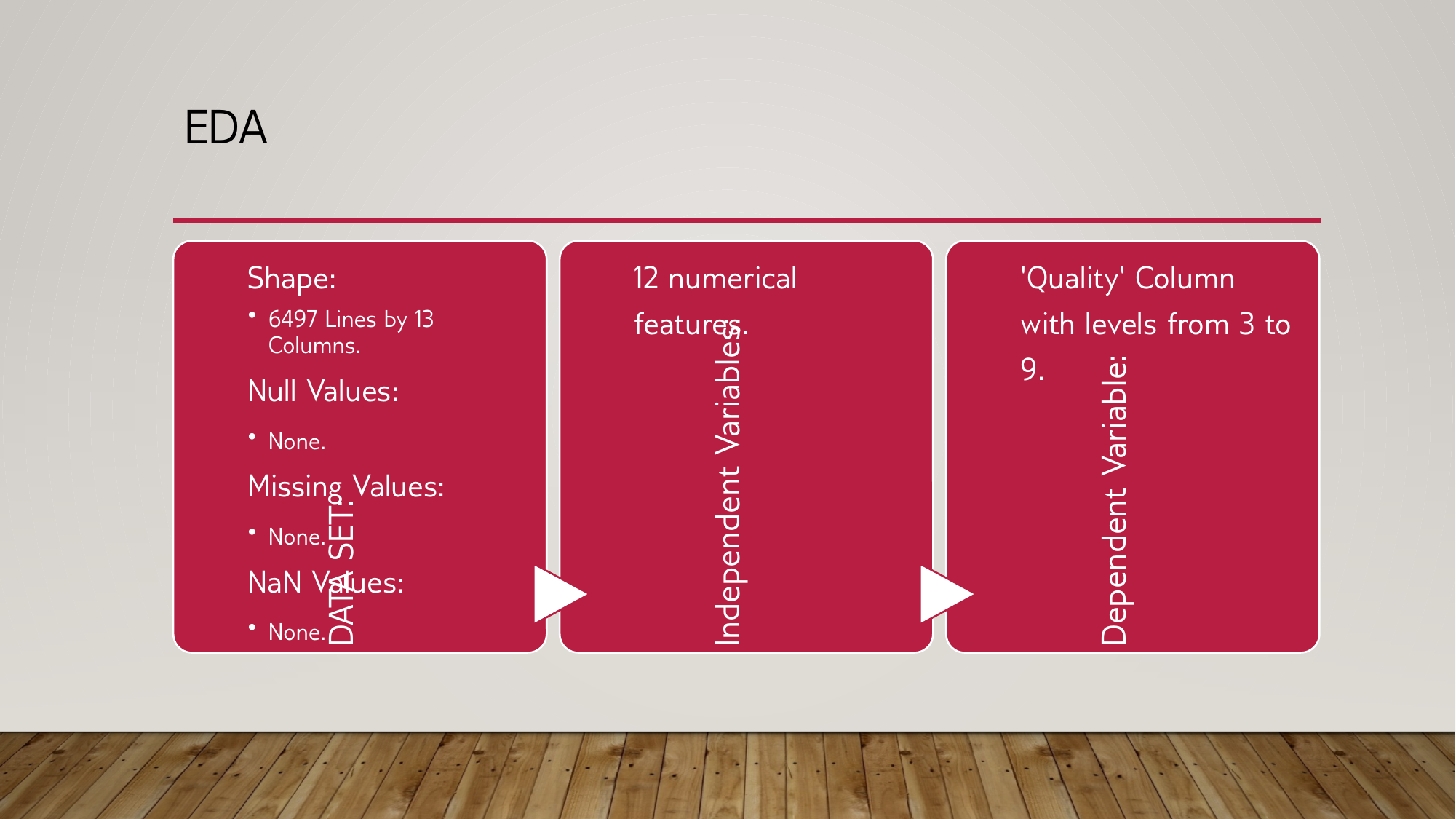

# EDA
DATA SET:
Shape:
6497 Lines by 13 Columns.
Null Values:
None.
Missing Values:
None.
NaN Values:
None.
Independent Variables:
12 numerical features.
Dependent Variable:
'Quality' Column with levels from 3 to 9.